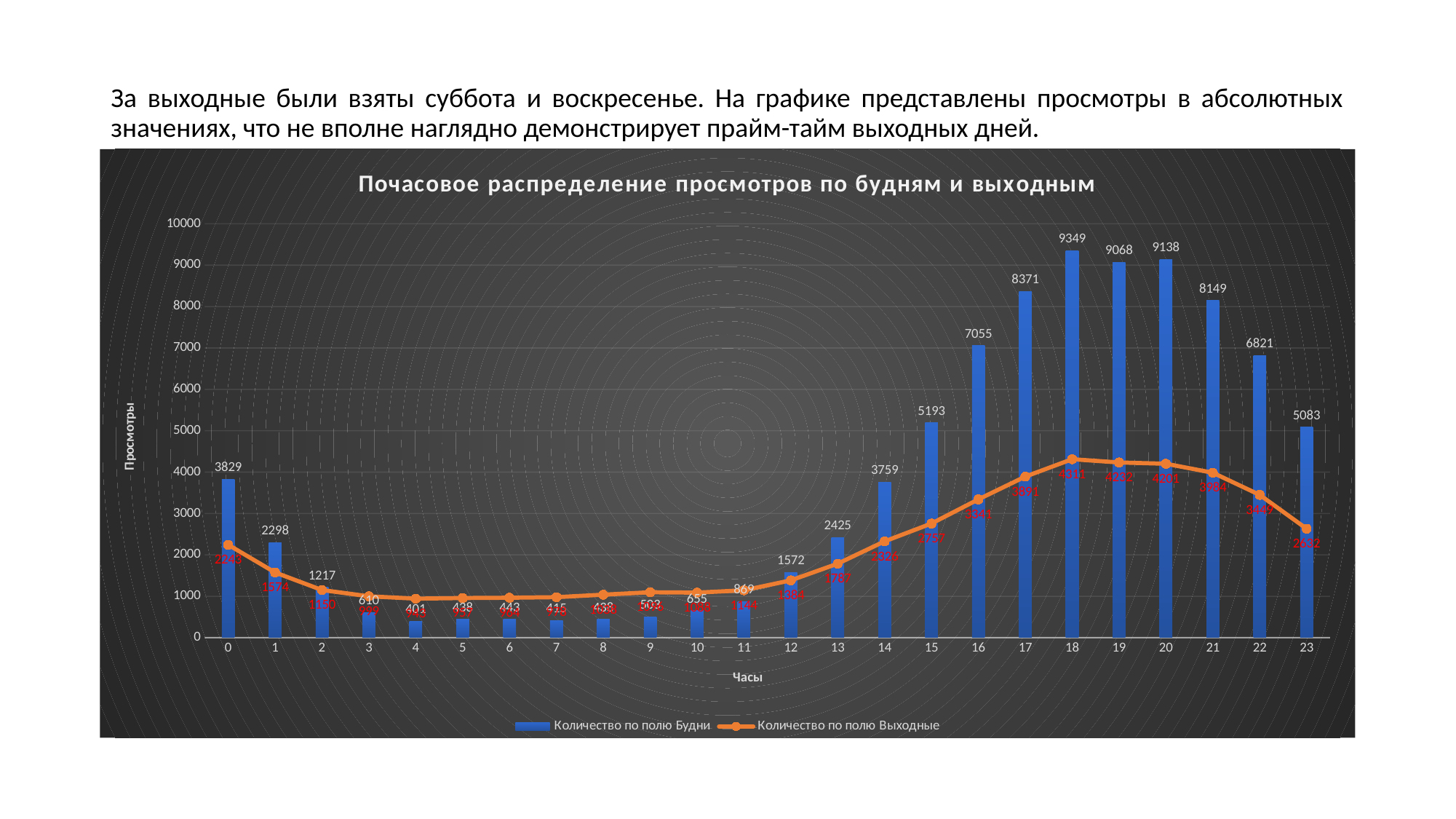

# За выходные были взяты суббота и воскресенье. На графике представлены просмотры в абсолютных значениях, что не вполне наглядно демонстрирует прайм-тайм выходных дней.

### Chart: Почасовое распределение просмотров по будням и выходным

| Category | Количество по полю Будни | Количество по полю Выходные |
|---|---|---|
| 0 | 3829.0 | 2243.0 |
| 1 | 2298.0 | 1574.0 |
| 2 | 1217.0 | 1150.0 |
| 3 | 610.0 | 999.0 |
| 4 | 401.0 | 943.0 |
| 5 | 438.0 | 957.0 |
| 6 | 443.0 | 964.0 |
| 7 | 415.0 | 978.0 |
| 8 | 438.0 | 1038.0 |
| 9 | 503.0 | 1096.0 |
| 10 | 655.0 | 1088.0 |
| 11 | 869.0 | 1144.0 |
| 12 | 1572.0 | 1384.0 |
| 13 | 2425.0 | 1787.0 |
| 14 | 3759.0 | 2326.0 |
| 15 | 5193.0 | 2757.0 |
| 16 | 7055.0 | 3341.0 |
| 17 | 8371.0 | 3891.0 |
| 18 | 9349.0 | 4311.0 |
| 19 | 9068.0 | 4232.0 |
| 20 | 9138.0 | 4201.0 |
| 21 | 8149.0 | 3984.0 |
| 22 | 6821.0 | 3449.0 |
| 23 | 5083.0 | 2632.0 |